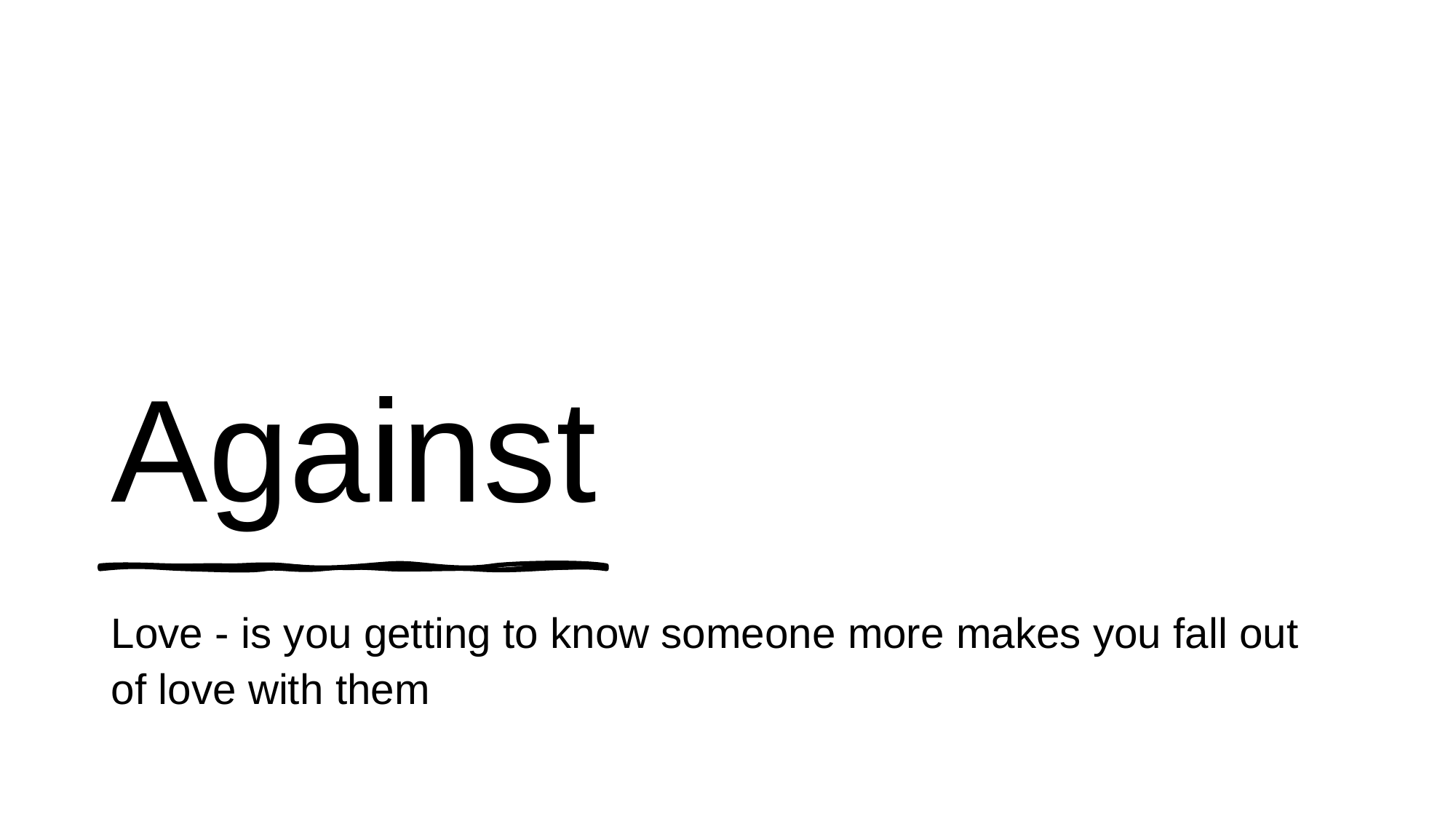

# Against
Love - is you getting to know someone more makes you fall out of love with them